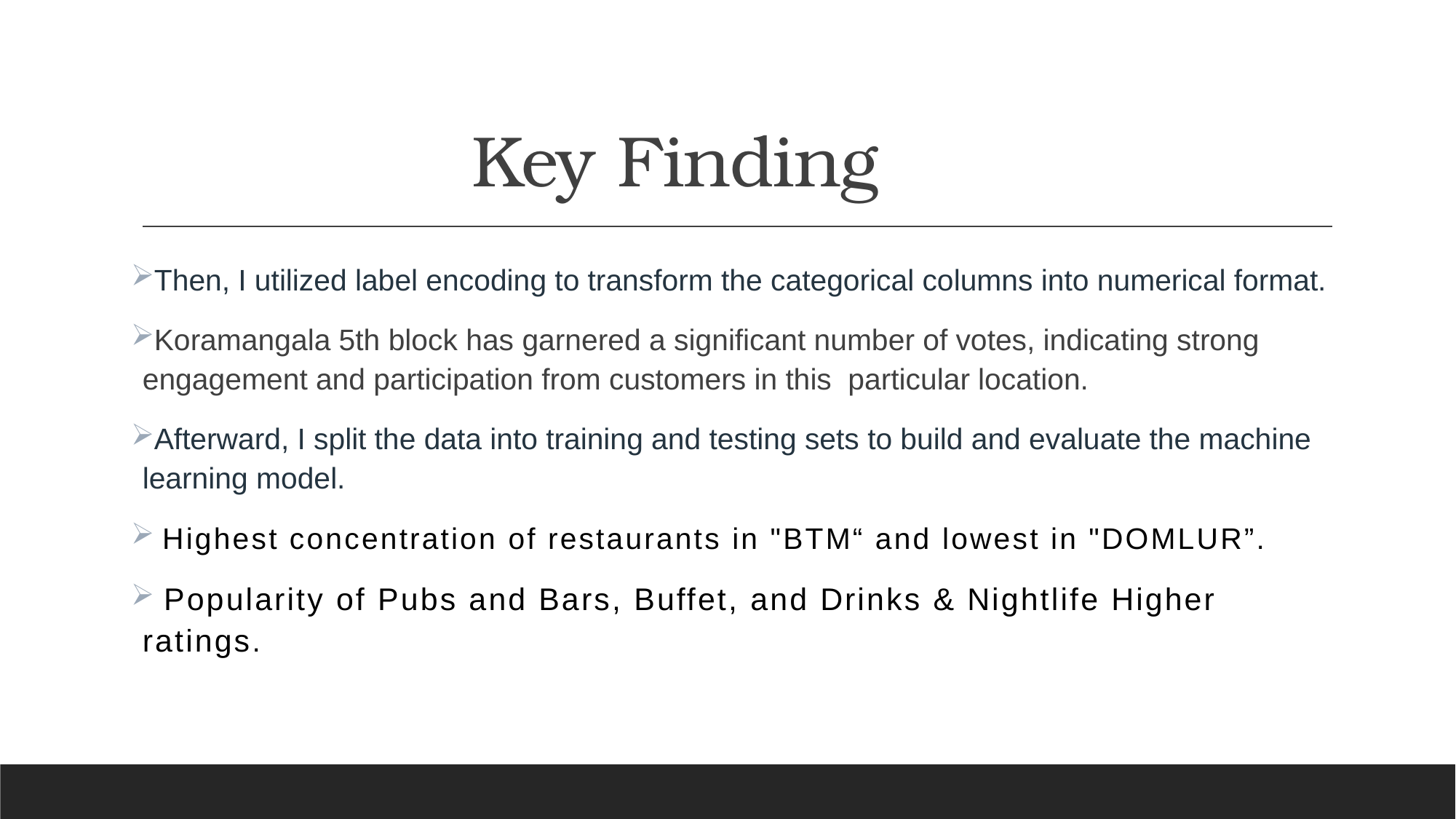

# Key Finding
Then, I utilized label encoding to transform the categorical columns into numerical format.
Koramangala 5th block has garnered a significant number of votes, indicating strong engagement and participation from customers in this  particular location.
Afterward, I split the data into training and testing sets to build and evaluate the machine learning model.
 Highest concentration of restaurants in "BTM“ and lowest in "DOMLUR”.
 Popularity of Pubs and Bars, Buffet, and Drinks & Nightlife Higher ratings.